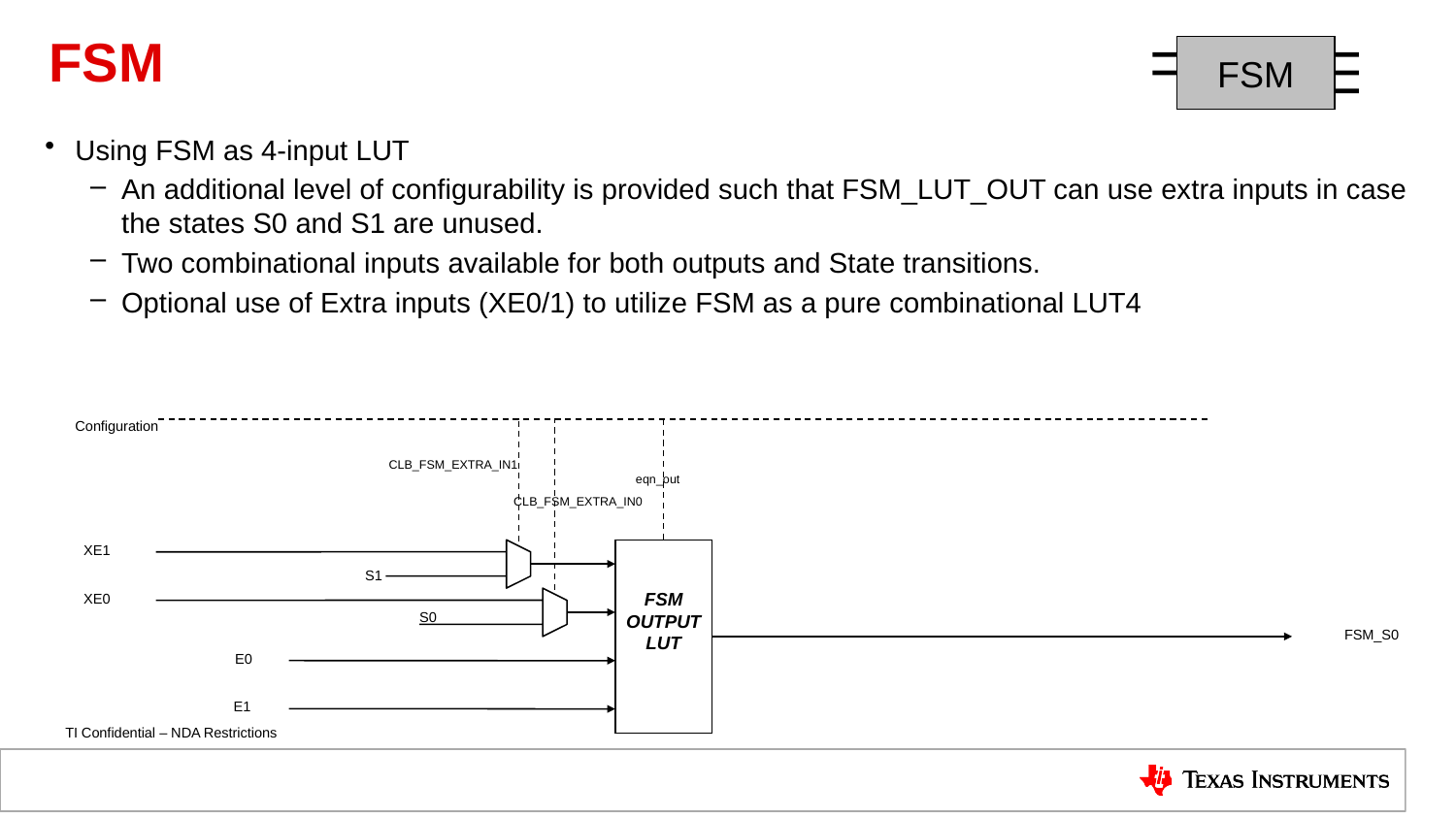

# FSM
FSM

Using FSM as 4-input LUT
An additional level of configurability is provided such that FSM_LUT_OUT can use extra inputs in case the states S0 and S1 are unused.
Two combinational inputs available for both outputs and State transitions.
Optional use of Extra inputs (XE0/1) to utilize FSM as a pure combinational LUT4
Configuration
XE1

S1

XE0
FSM
OUTPUT
LUT

S0

FSM_S0

CLB_FSM_EXTRA_IN1
eqn_out
CLB_FSM_EXTRA_IN0
E0
E1